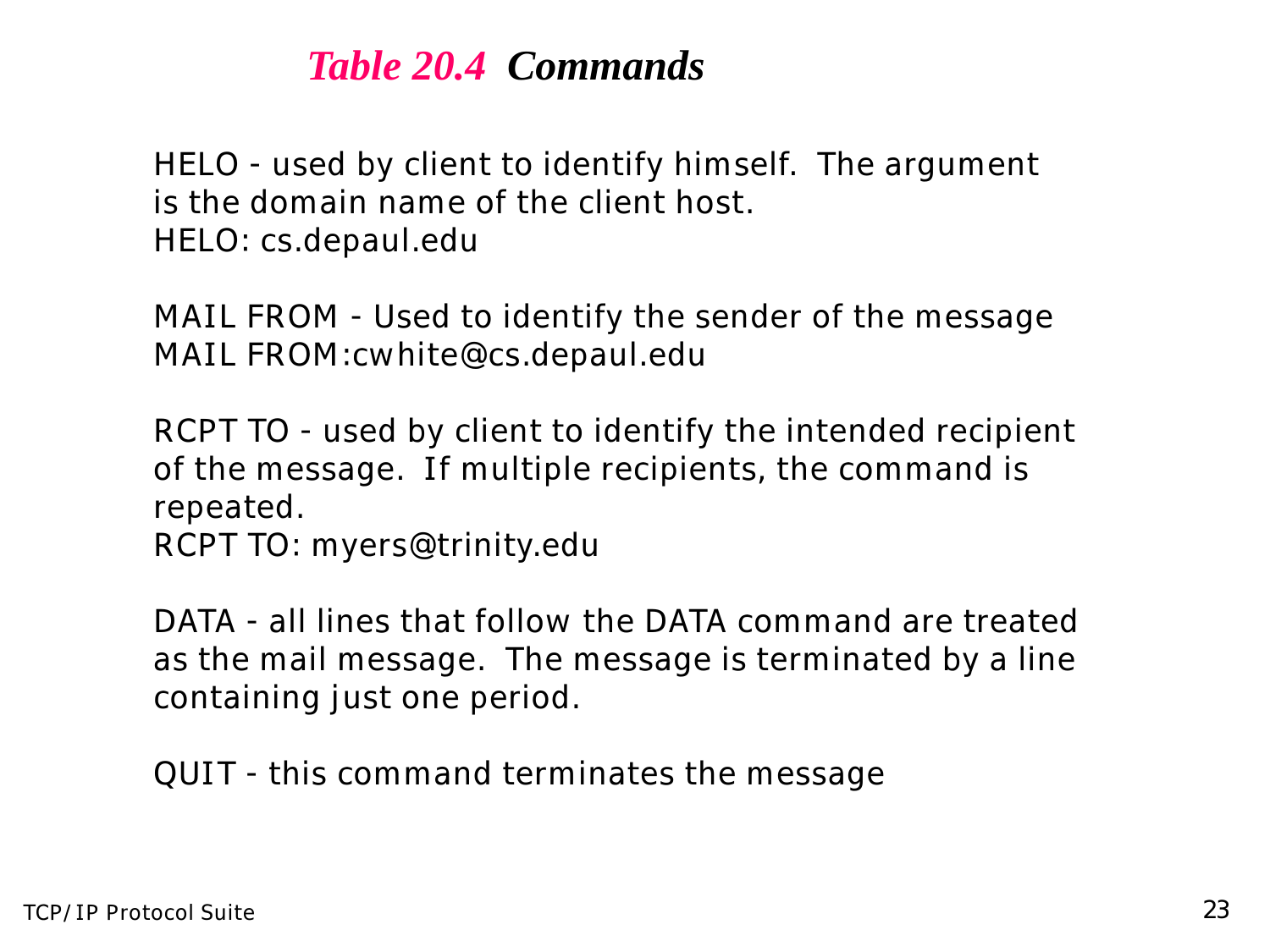

Table 20.4  Commands
HELO - used by client to identify himself.  The argument
is the domain name of the client host.
HELO: cs.depaul.edu

MAIL FROM - Used to identify the sender of the message
MAIL FROM:cwhite@cs.depaul.edu

RCPT TO - used by client to identify the intended recipient
of the message.  If multiple recipients, the command is
repeated.
RCPT TO: myers@trinity.edu

DATA - all lines that follow the DATA command are treated
as the mail message.  The message is terminated by a line
containing just one period.

QUIT - this command terminates the message
23
TCP/IP Protocol Suite